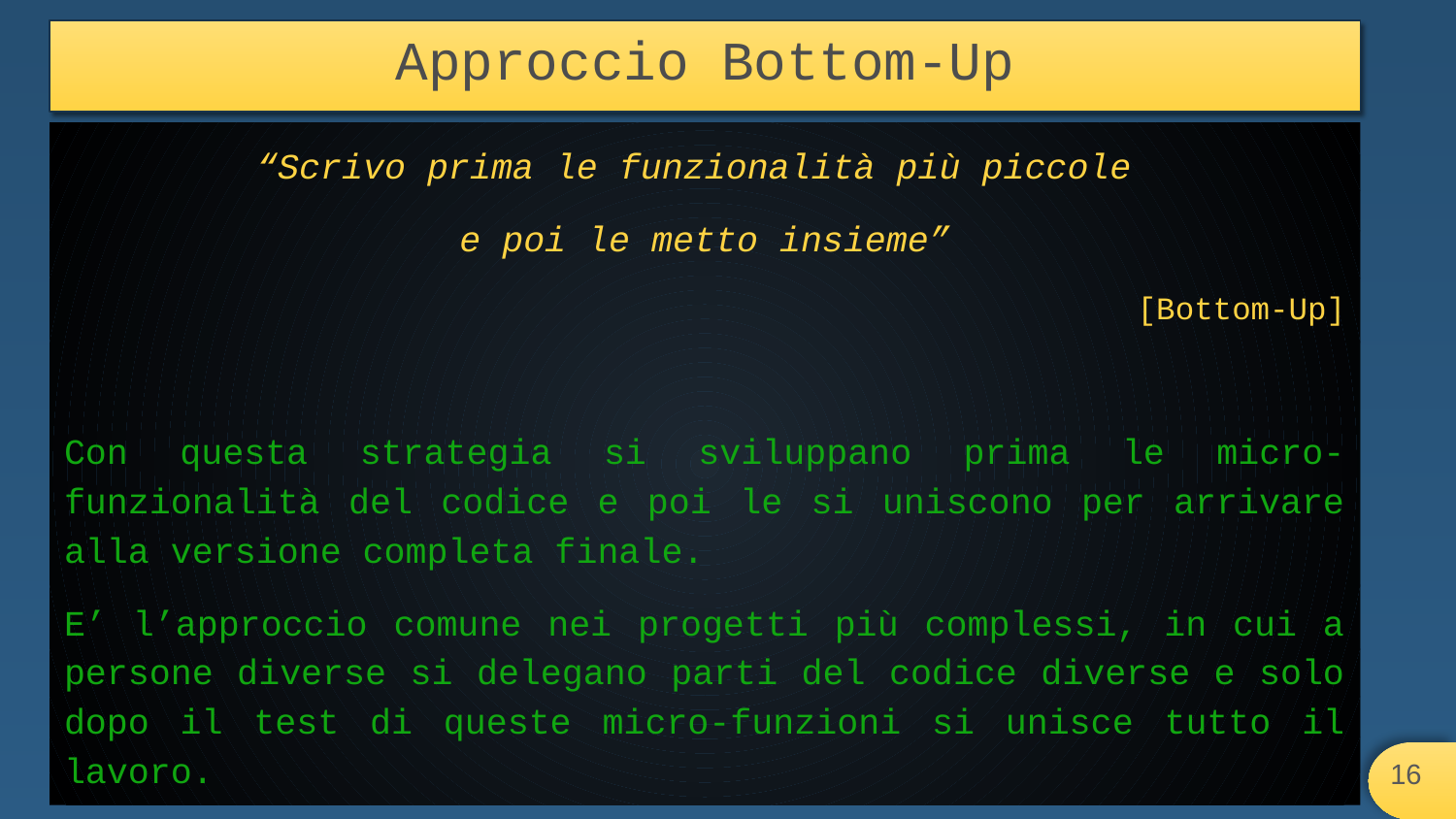

# Approccio Bottom-Up
“Scrivo prima le funzionalità più piccole
e poi le metto insieme”
[Bottom-Up]

Con questa strategia si sviluppano prima le micro-funzionalità del codice e poi le si uniscono per arrivare alla versione completa finale.
E’ l’approccio comune nei progetti più complessi, in cui a persone diverse si delegano parti del codice diverse e solo dopo il test di queste micro-funzioni si unisce tutto il lavoro.

16